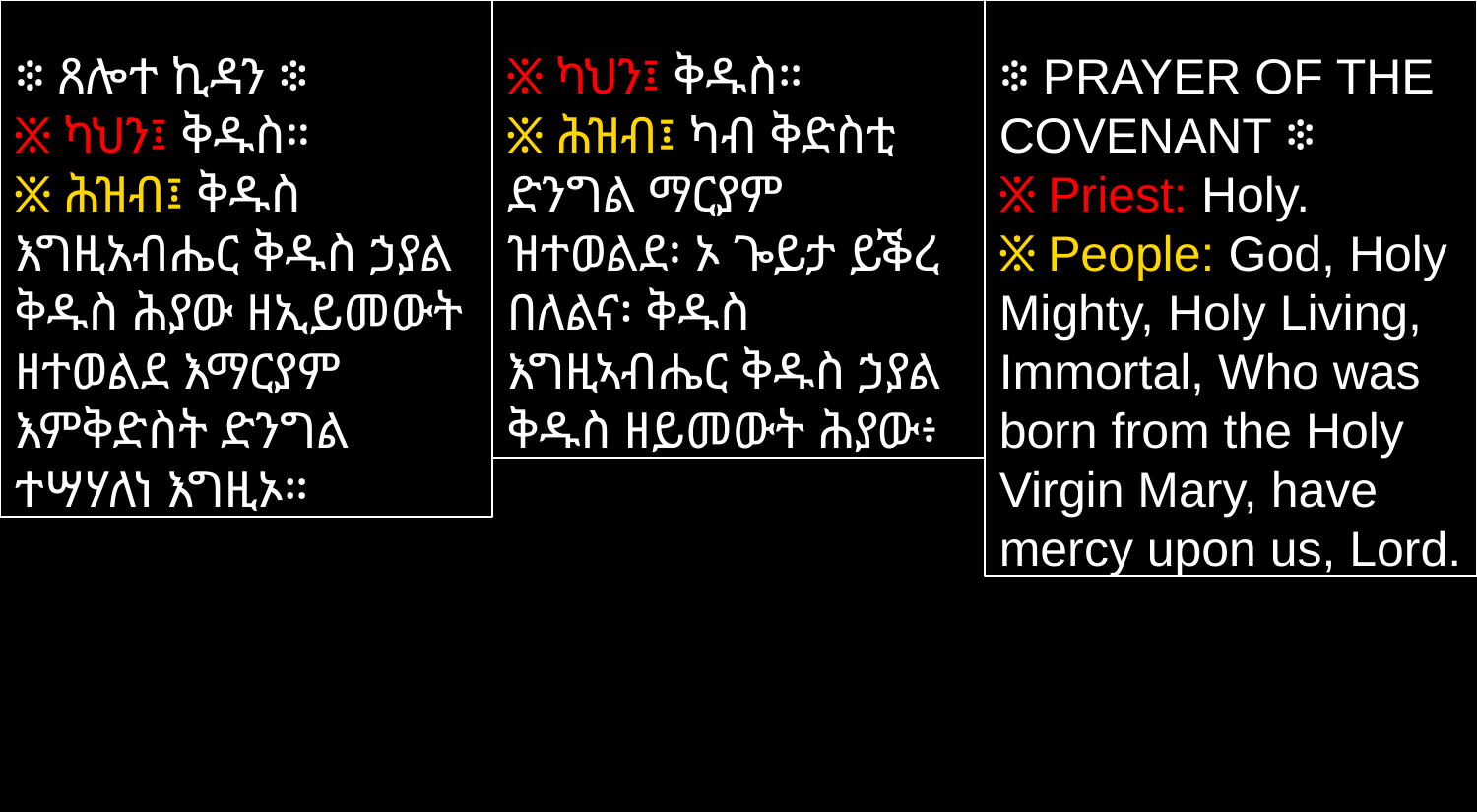

፨ ጸሎተ ኪዳን ፨
፠ ካህን፤ ቅዱስ።
፠ ሕዝብ፤ ቅዱስ እግዚአብሔር ቅዱስ ኃያል ቅዱስ ሕያው ዘኢይመውት ዘተወልደ እማርያም እምቅድስት ድንግል ተሣሃለነ እግዚኦ።

፠ ካህን፤ ቅዱስ።
፠ ሕዝብ፤ ካብ ቅድስቲ ድንግል ማርያም ዝተወልደ፡ ኦ ጐይታ ይቕረ በለልና፡ ቅዱስ እግዚኣብሔር ቅዱስ ኃያል ቅዱስ ዘይመውት ሕያው፥

፨ PRAYER OF THE COVENANT ፨
፠ Priest: Holy.
፠ People: God, Holy Mighty, Holy Living, Immortal, Who was born from the Holy Virgin Mary, have mercy upon us, Lord.